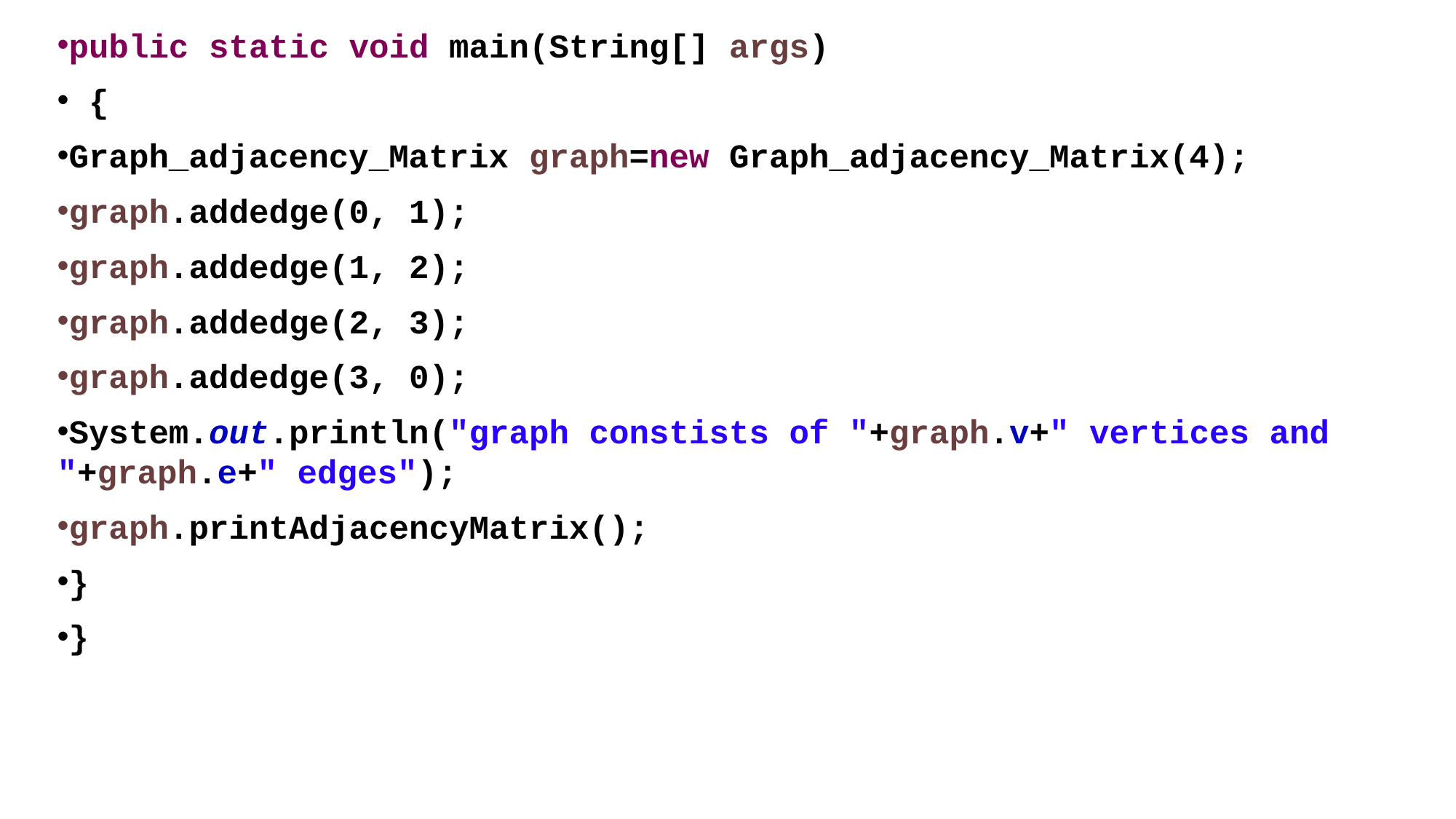

public static void main(String[] args)
 {
Graph_adjacency_Matrix graph=new Graph_adjacency_Matrix(4);
graph.addedge(0, 1);
graph.addedge(1, 2);
graph.addedge(2, 3);
graph.addedge(3, 0);
System.out.println("graph constists of "+graph.v+" vertices and "+graph.e+" edges");
graph.printAdjacencyMatrix();
}
}